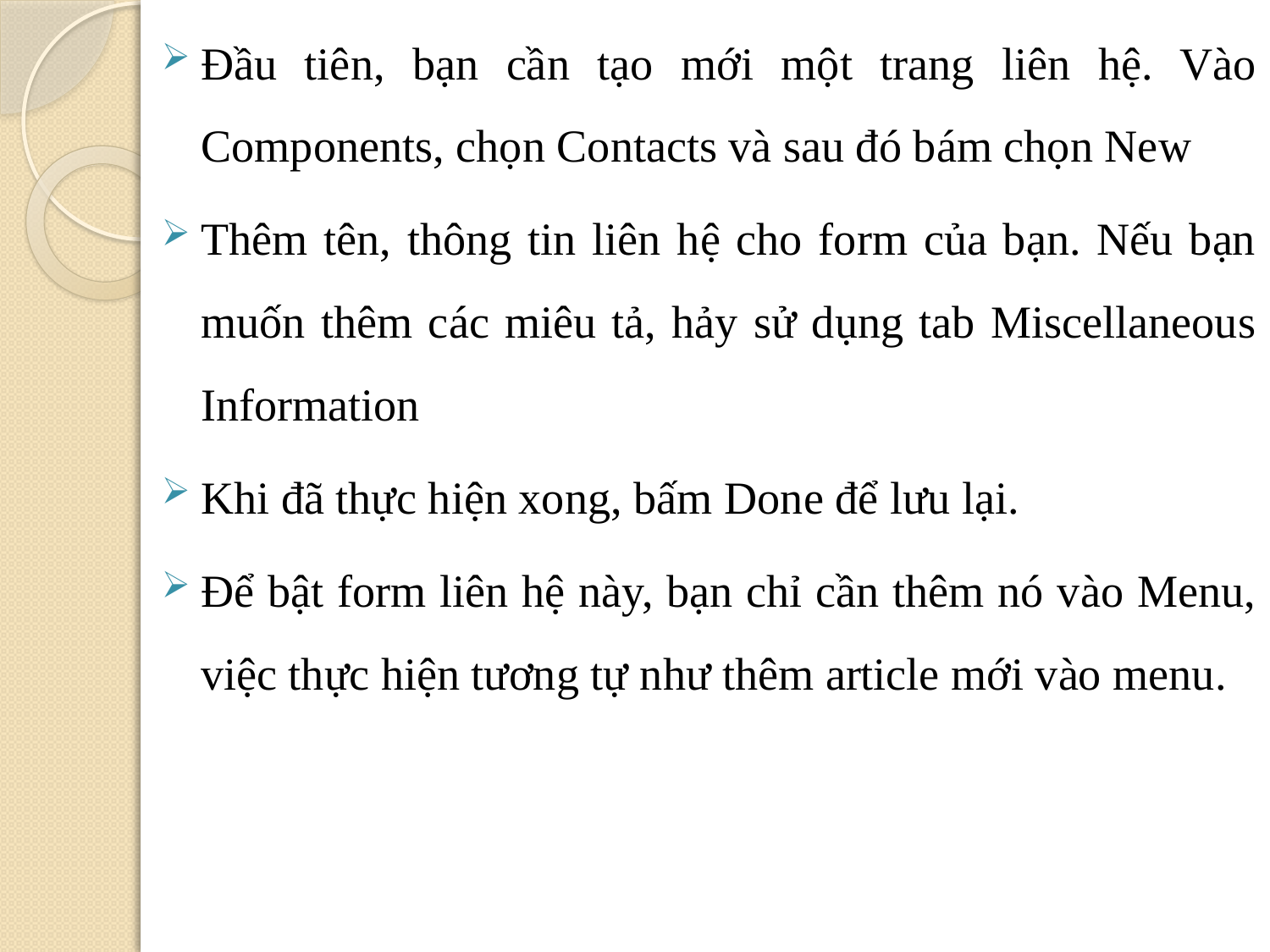

Đầu tiên, bạn cần tạo mới một trang liên hệ. Vào Components, chọn Contacts và sau đó bám chọn New
Thêm tên, thông tin liên hệ cho form của bạn. Nếu bạn muốn thêm các miêu tả, hảy sử dụng tab Miscellaneous Information
Khi đã thực hiện xong, bấm Done để lưu lại.
Để bật form liên hệ này, bạn chỉ cần thêm nó vào Menu, việc thực hiện tương tự như thêm article mới vào menu.